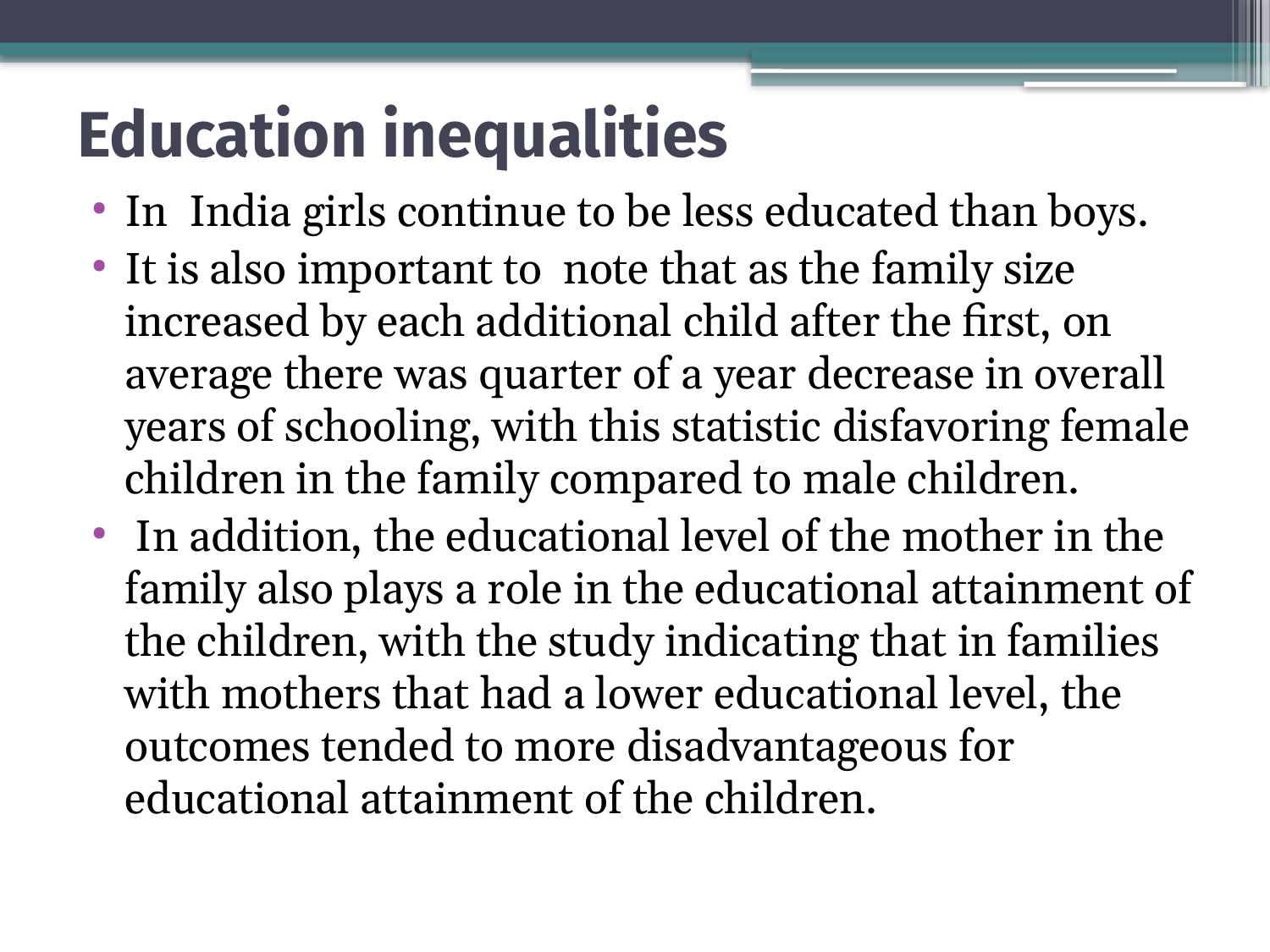

# Education inequalities
In  India girls continue to be less educated than boys.
It is also important to  note that as the family size increased by each additional child after the first, on average there was quarter of a year decrease in overall years of schooling, with this statistic disfavoring female children in the family compared to male children.
 In addition, the educational level of the mother in the family also plays a role in the educational attainment of the children, with the study indicating that in families with mothers that had a lower educational level, the outcomes tended to more disadvantageous for educational attainment of the children.